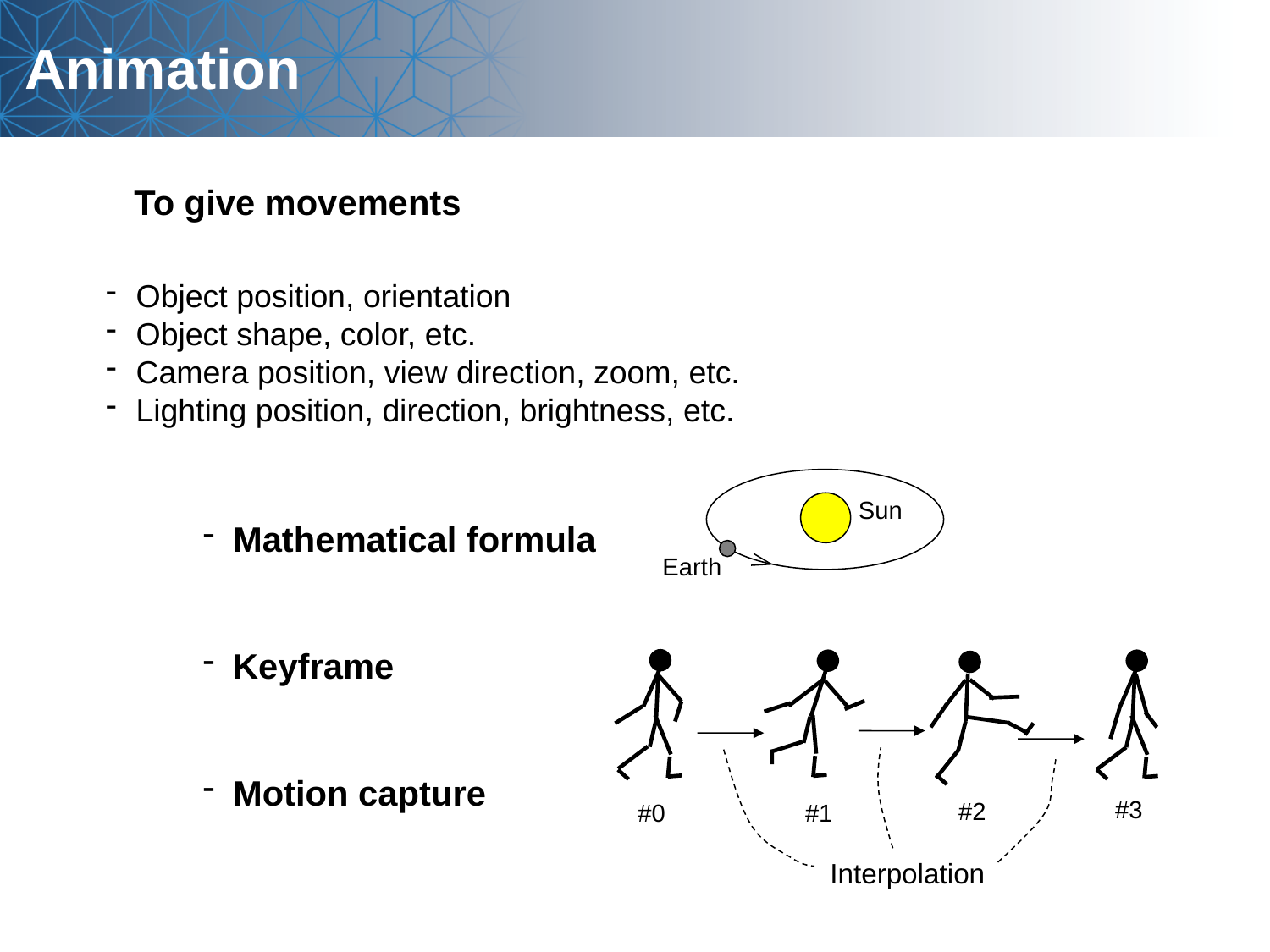

# Animation
To give movements
Object position, orientation
Object shape, color, etc.
Camera position, view direction, zoom, etc.
Lighting position, direction, brightness, etc.

Sun
Mathematical formula

Keyframe

Motion capture

Earth

#3
#2
#1
#0
Interpolation